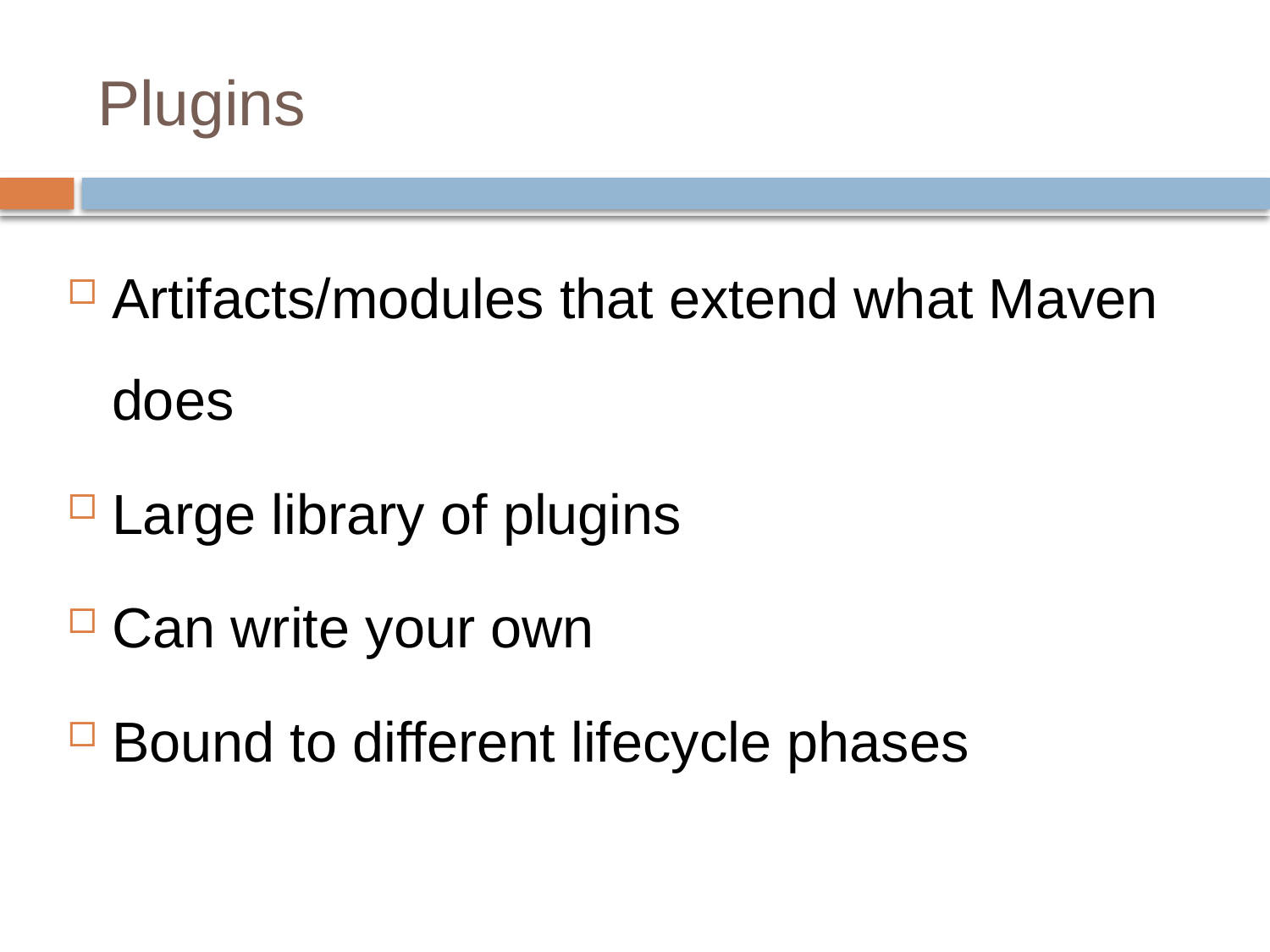

# Plugins
Artifacts/modules that extend what Maven does
Large library of plugins
Can write your own
Bound to different lifecycle phases